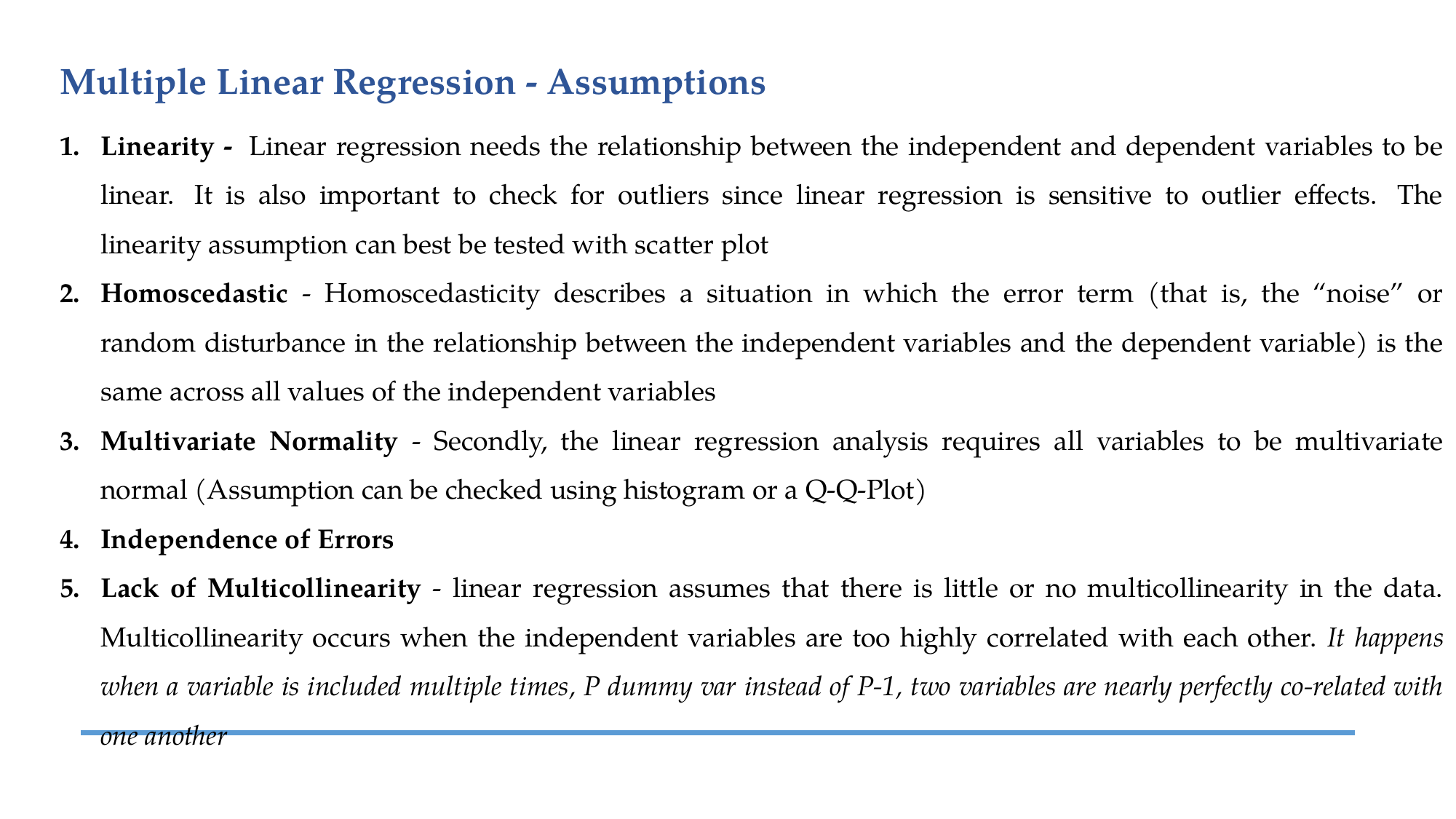

Multiple Linear Regression - Assumptions
Linearity -  Linear regression needs the relationship between the independent and dependent variables to be linear.  It is also important to check for outliers since linear regression is sensitive to outlier effects.  The linearity assumption can best be tested with scatter plot
Homoscedastic - Homoscedasticity describes a situation in which the error term (that is, the “noise” or random disturbance in the relationship between the independent variables and the dependent variable) is the same across all values of the independent variables
Multivariate Normality - Secondly, the linear regression analysis requires all variables to be multivariate normal (Assumption can be checked using histogram or a Q-Q-Plot)
Independence of Errors
Lack of Multicollinearity - linear regression assumes that there is little or no multicollinearity in the data. Multicollinearity occurs when the independent variables are too highly correlated with each other. It happens when a variable is included multiple times, P dummy var instead of P-1, two variables are nearly perfectly co-related with one another